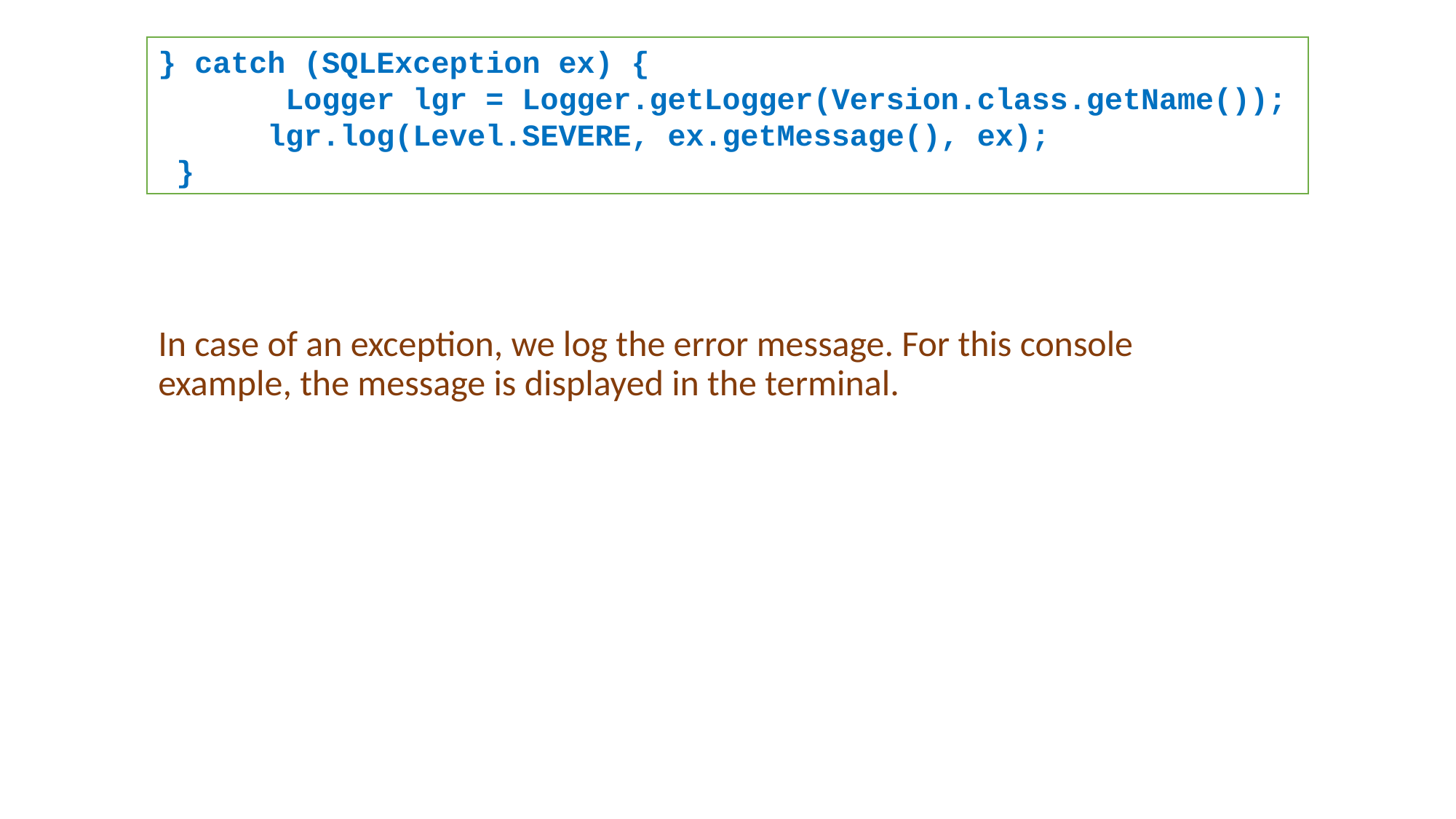

# } catch (SQLException ex) { Logger lgr = Logger.getLogger(Version.class.getName()); lgr.log(Level.SEVERE, ex.getMessage(), ex); }
In case of an exception, we log the error message. For this console example, the message is displayed in the terminal.